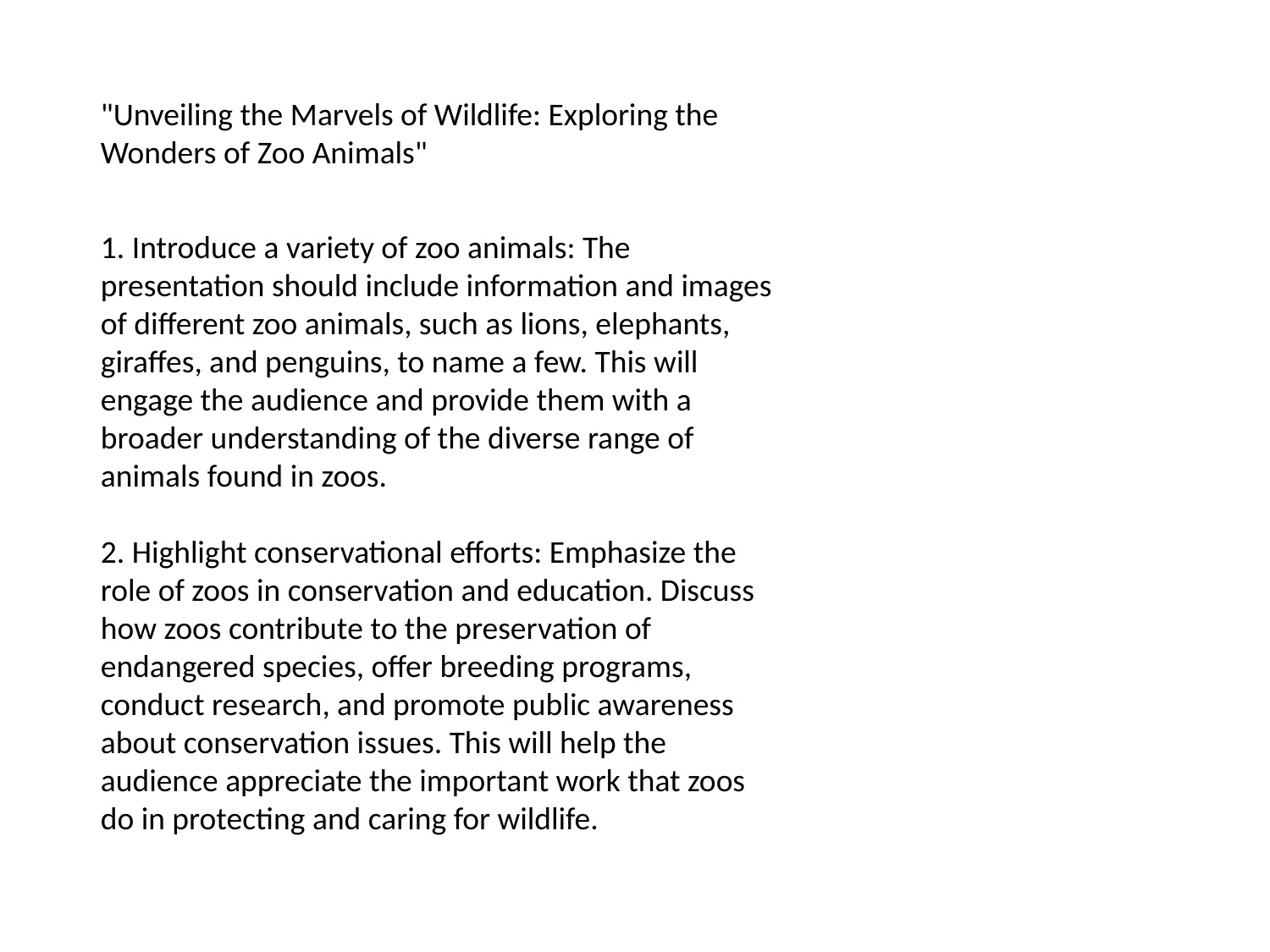

"Unveiling the Marvels of Wildlife: Exploring the Wonders of Zoo Animals"
1. Introduce a variety of zoo animals: The presentation should include information and images of different zoo animals, such as lions, elephants, giraffes, and penguins, to name a few. This will engage the audience and provide them with a broader understanding of the diverse range of animals found in zoos.

2. Highlight conservational efforts: Emphasize the role of zoos in conservation and education. Discuss how zoos contribute to the preservation of endangered species, offer breeding programs, conduct research, and promote public awareness about conservation issues. This will help the audience appreciate the important work that zoos do in protecting and caring for wildlife.